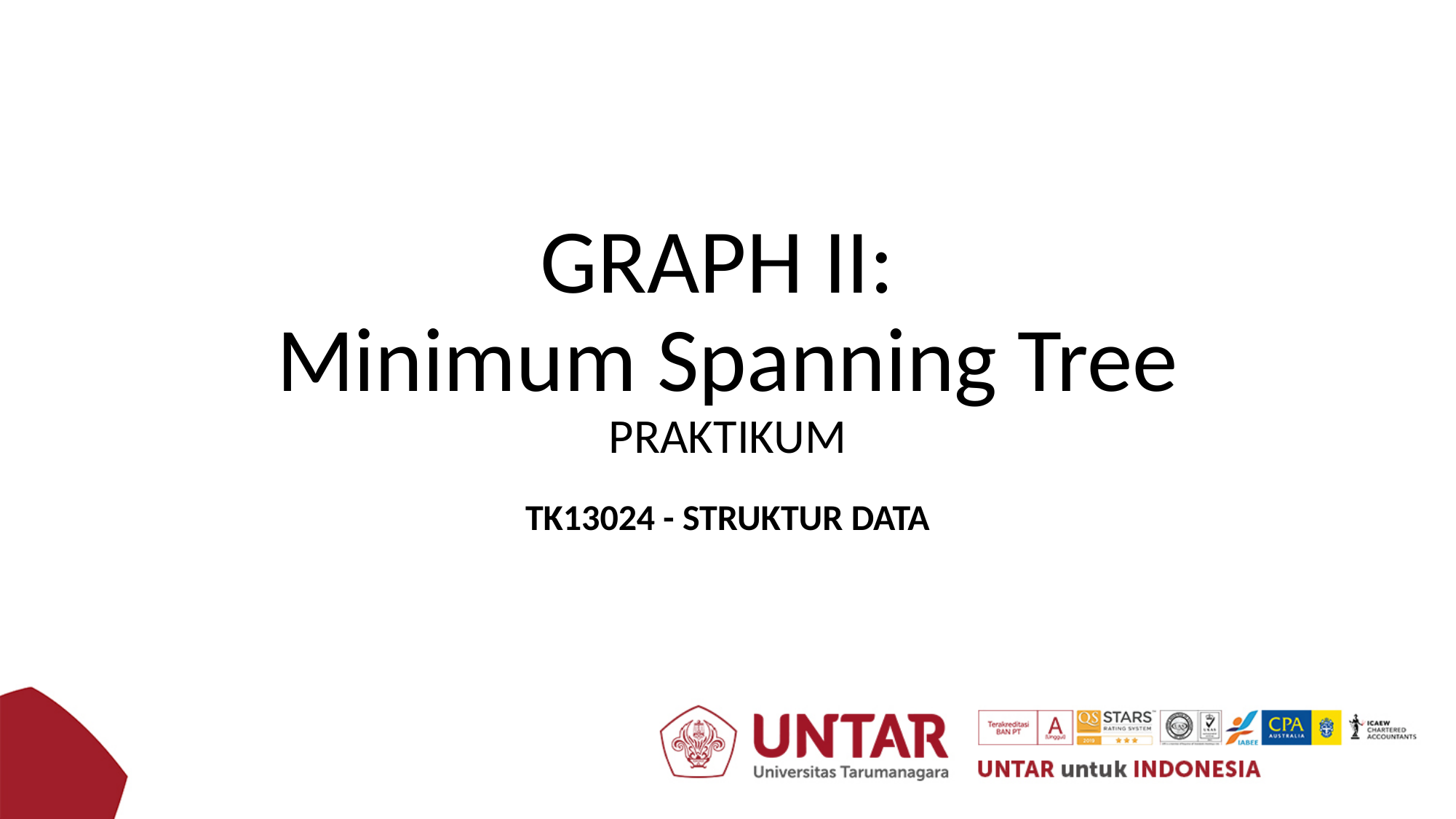

# GRAPH II: Minimum Spanning Tree PRAKTIKUM
TK13024 - STRUKTUR DATA